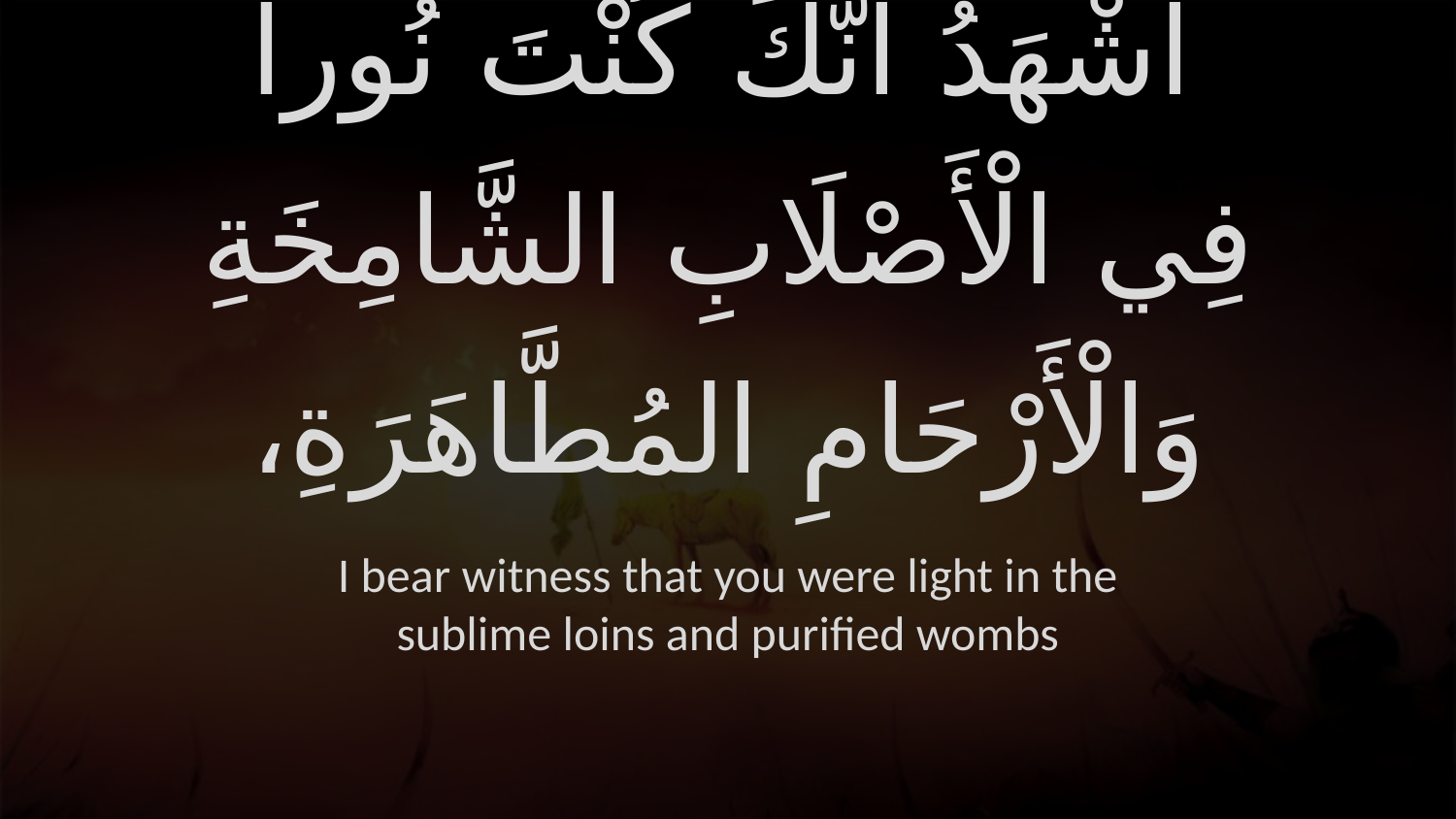

# أَشْهَدُ أَنَّكَ كُنْتَ نُوراً فِي الْأَصْلَابِ الشَّامِخَةِ وَالْأَرْحَامِ المُطَّاهَرَةِ،
I bear witness that you were light in the sublime loins and purified wombs